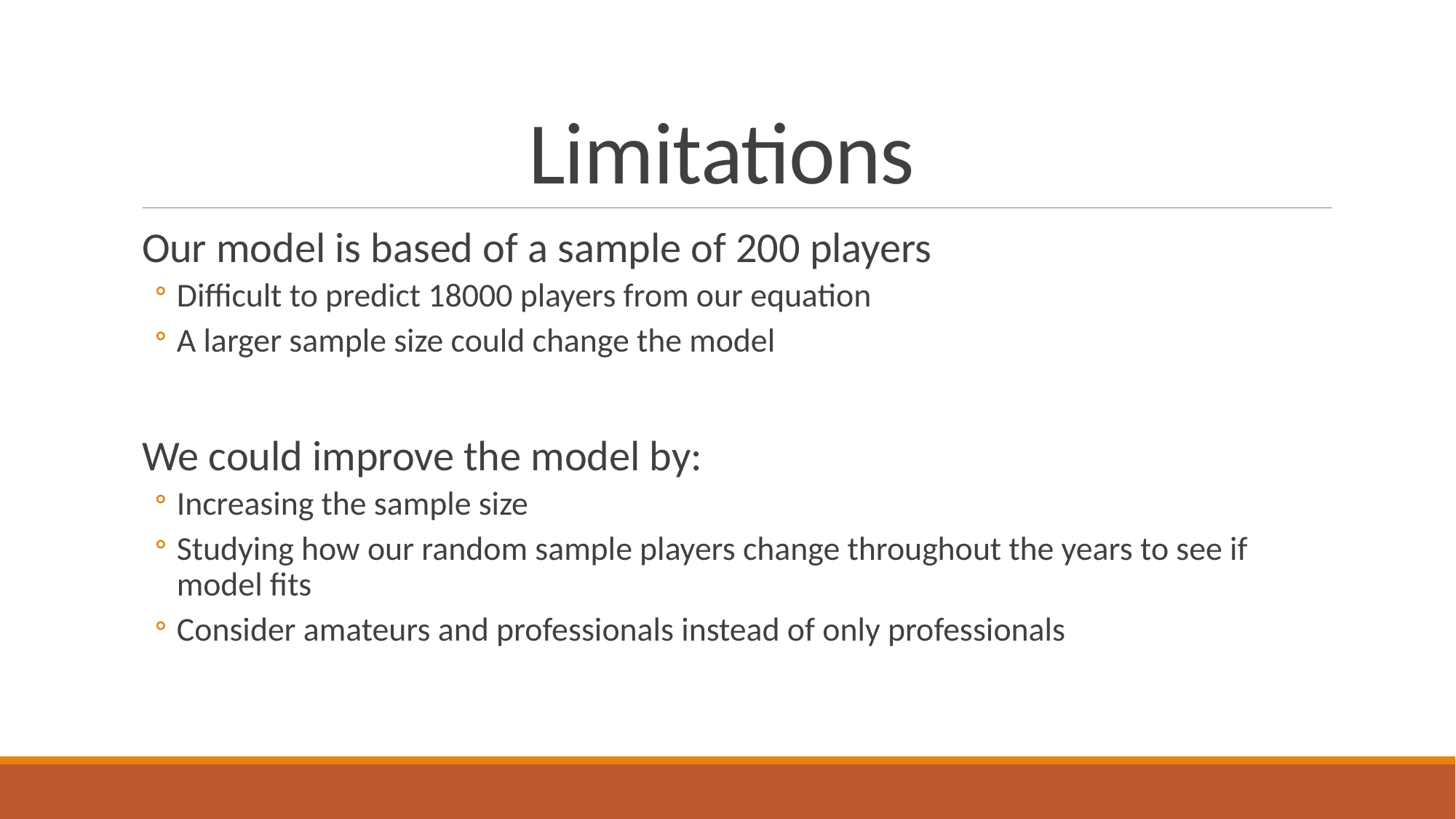

# Limitations
Our model is based of a sample of 200 players
Difficult to predict 18000 players from our equation
A larger sample size could change the model

We could improve the model by:
Increasing the sample size
Studying how our random sample players change throughout the years to see if model fits
Consider amateurs and professionals instead of only professionals